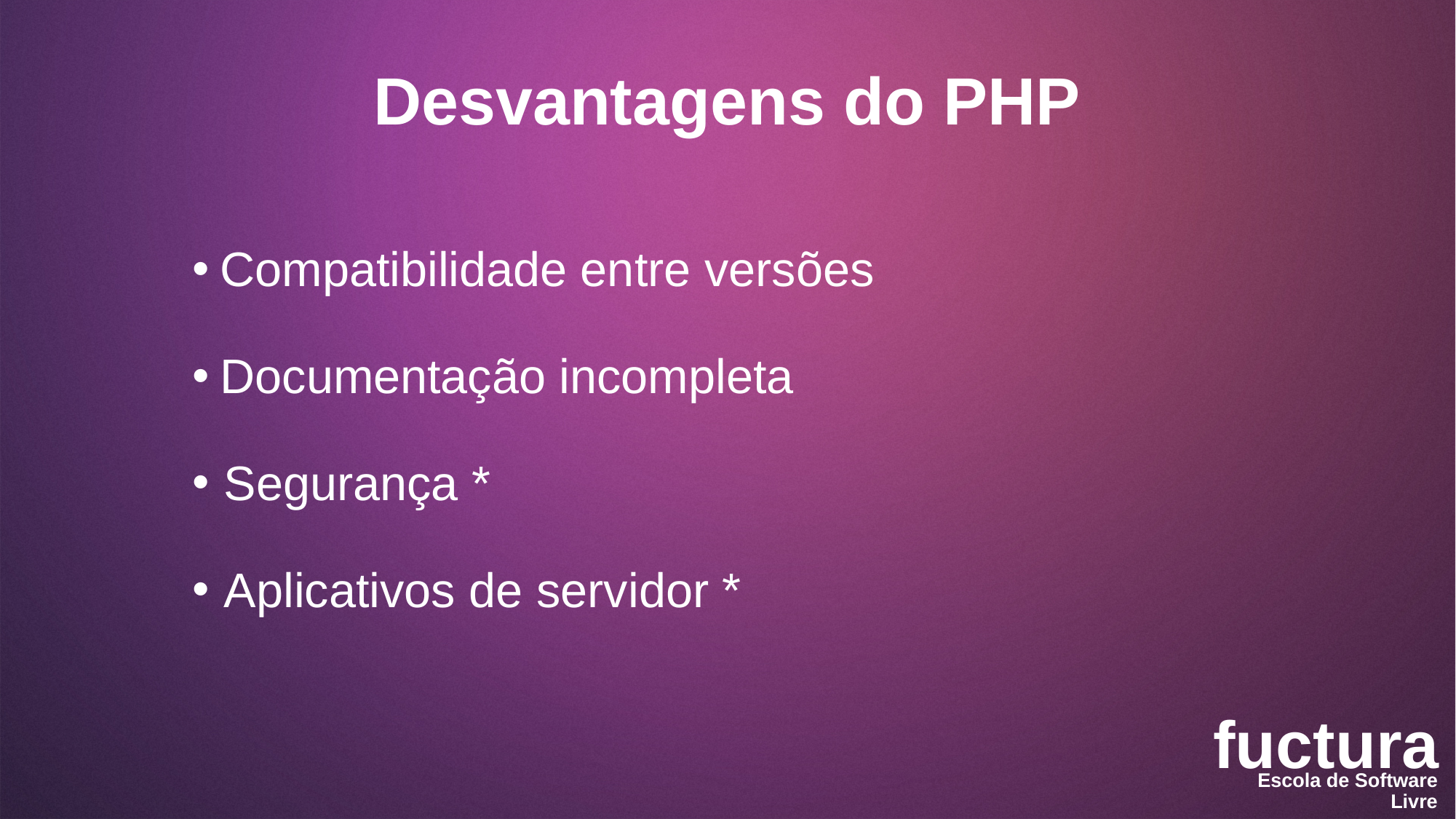

Desvantagens do PHP
Compatibilidade entre versões
Documentação incompleta
Segurança *
Aplicativos de servidor *
fuctura
Escola de Software Livre